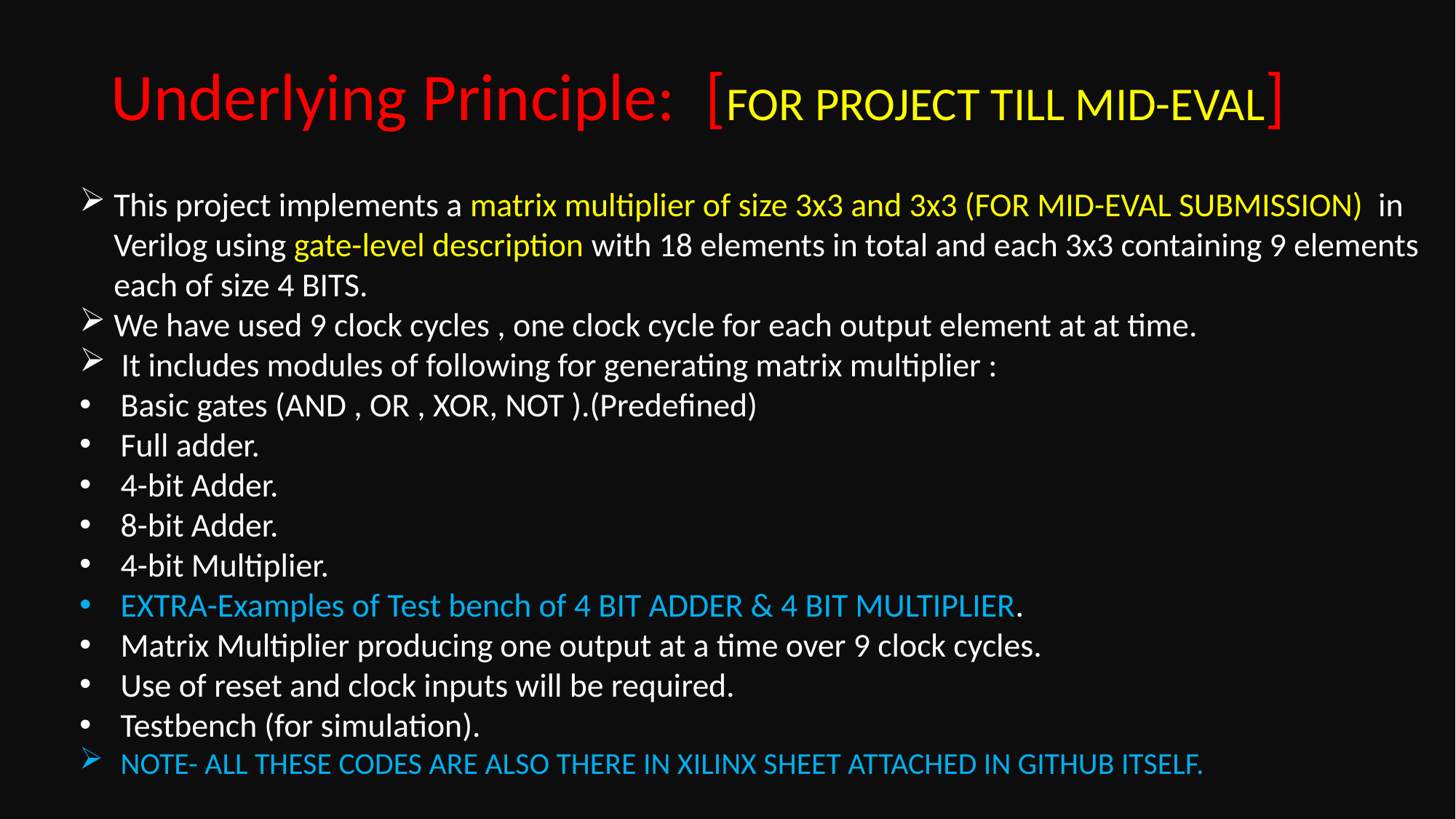

# Underlying Principle:  [FOR PROJECT TILL MID-EVAL]
This project implements a matrix multiplier of size 3x3 and 3x3 (FOR MID-EVAL SUBMISSION)  in Verilog using gate-level description with 18 elements in total and each 3x3 containing 9 elements each of size 4 BITS.
We have used 9 clock cycles , one clock cycle for each output element at at time.
 It includes modules of following for generating matrix multiplier :
Basic gates (AND , OR , XOR, NOT ).(Predefined)
Full adder.
4-bit Adder.
8-bit Adder.
4-bit Multiplier.
EXTRA-Examples of Test bench of 4 BIT ADDER & 4 BIT MULTIPLIER.
Matrix Multiplier producing one output at a time over 9 clock cycles.
Use of reset and clock inputs will be required.
Testbench (for simulation).
NOTE- ALL THESE CODES ARE ALSO THERE IN XILINX SHEET ATTACHED IN GITHUB ITSELF.